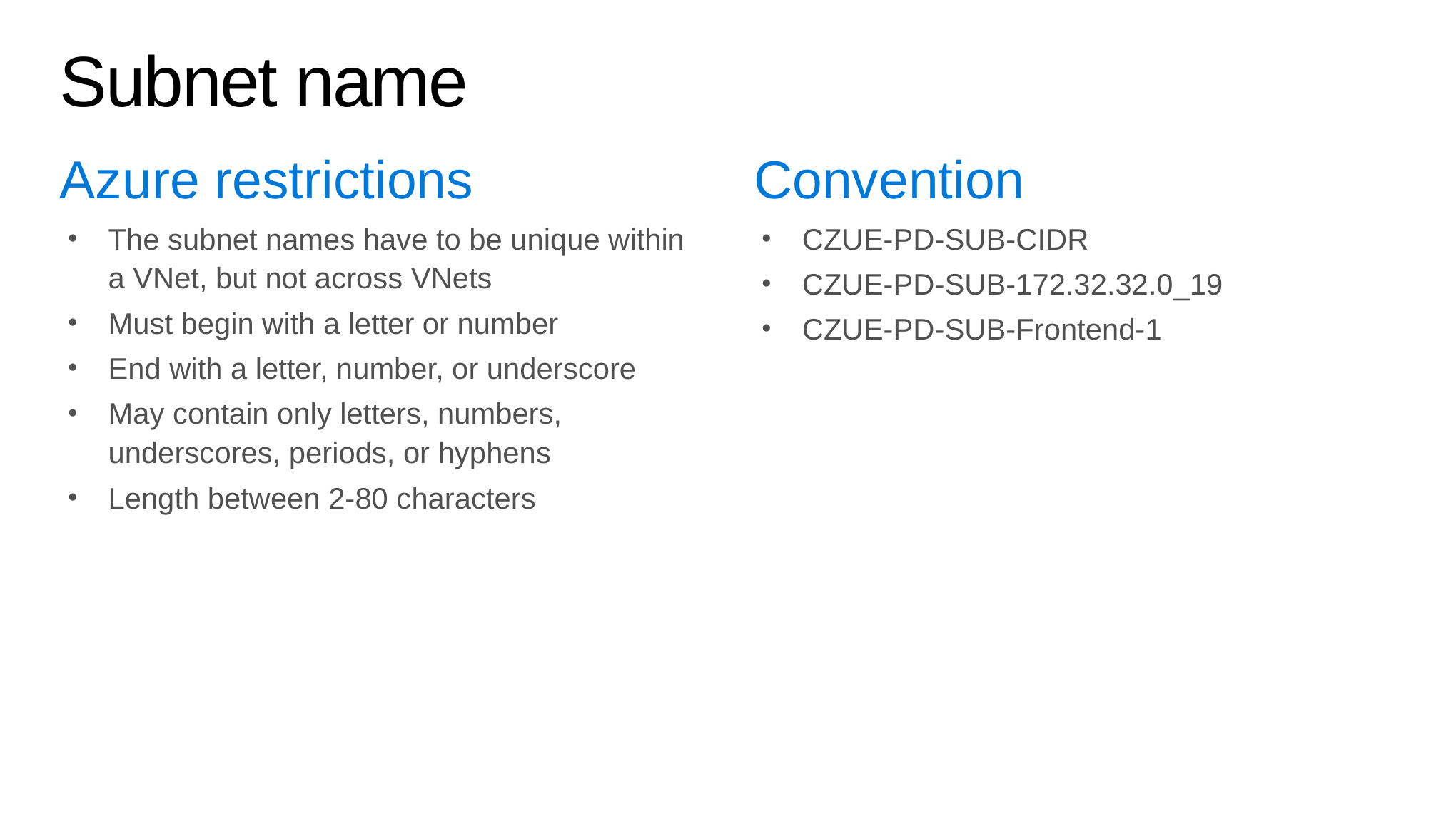

# Subnet name
Azure restrictions
The subnet names have to be unique within a VNet, but not across VNets
Must begin with a letter or number
End with a letter, number, or underscore
May contain only letters, numbers, underscores, periods, or hyphens
Length between 2-80 characters

Convention
CZUE-PD-SUB-CIDR
CZUE-PD-SUB-172.32.32.0_19
CZUE-PD-SUB-Frontend-1